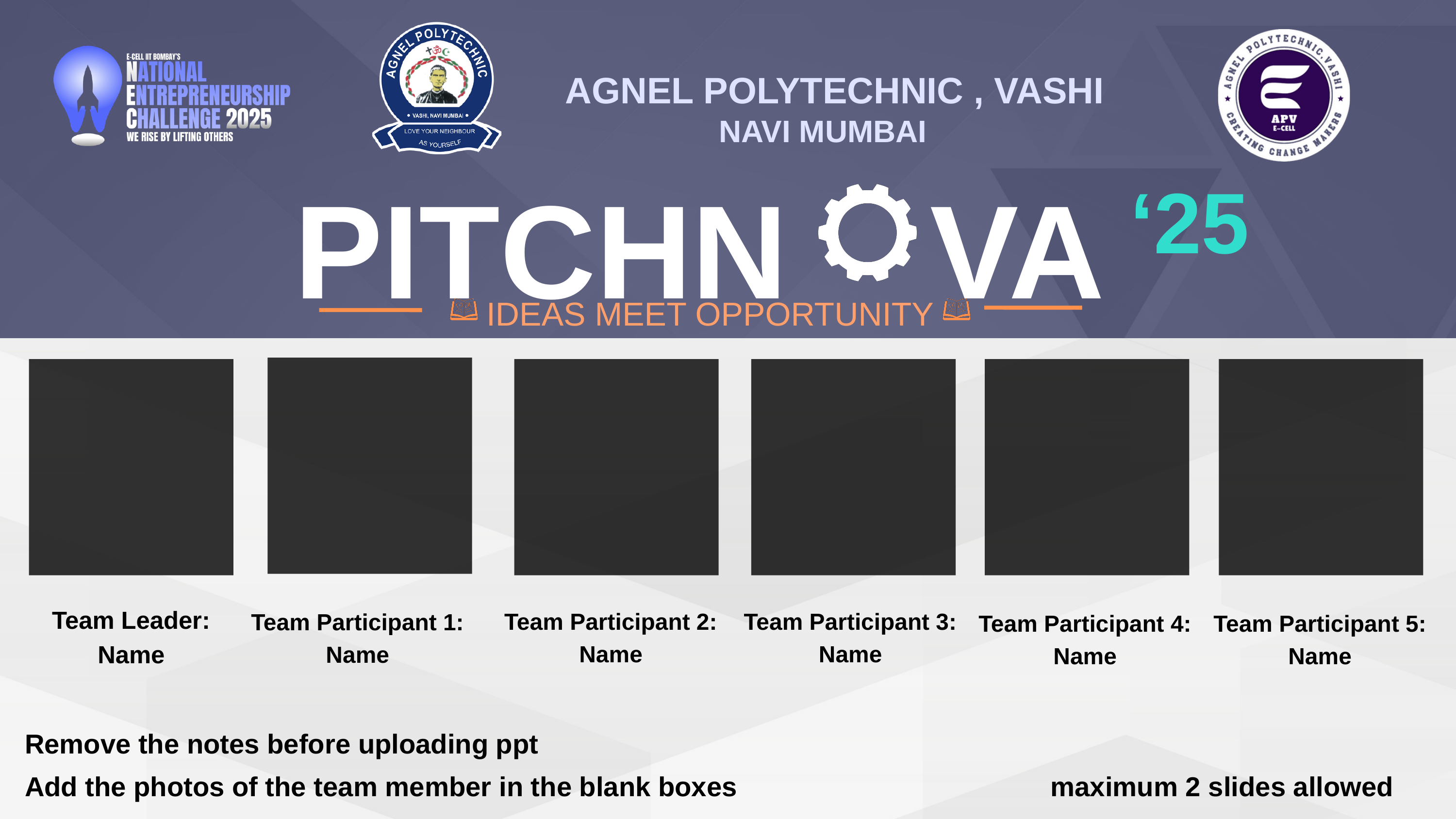

AGNEL POLYTECHNIC , VASHI
NAVI MUMBAI
PITCHN
VA
‘25

IDEAS MEET OPPORTUNITY

Team Leader:
Name
Team Participant 2:
Name
Team Participant 3:
Name
Team Participant 1:
Name
Team Participant 4:
Name
Team Participant 5:
Name
Remove the notes before uploading ppt
Add the photos of the team member in the blank boxes
maximum 2 slides allowed